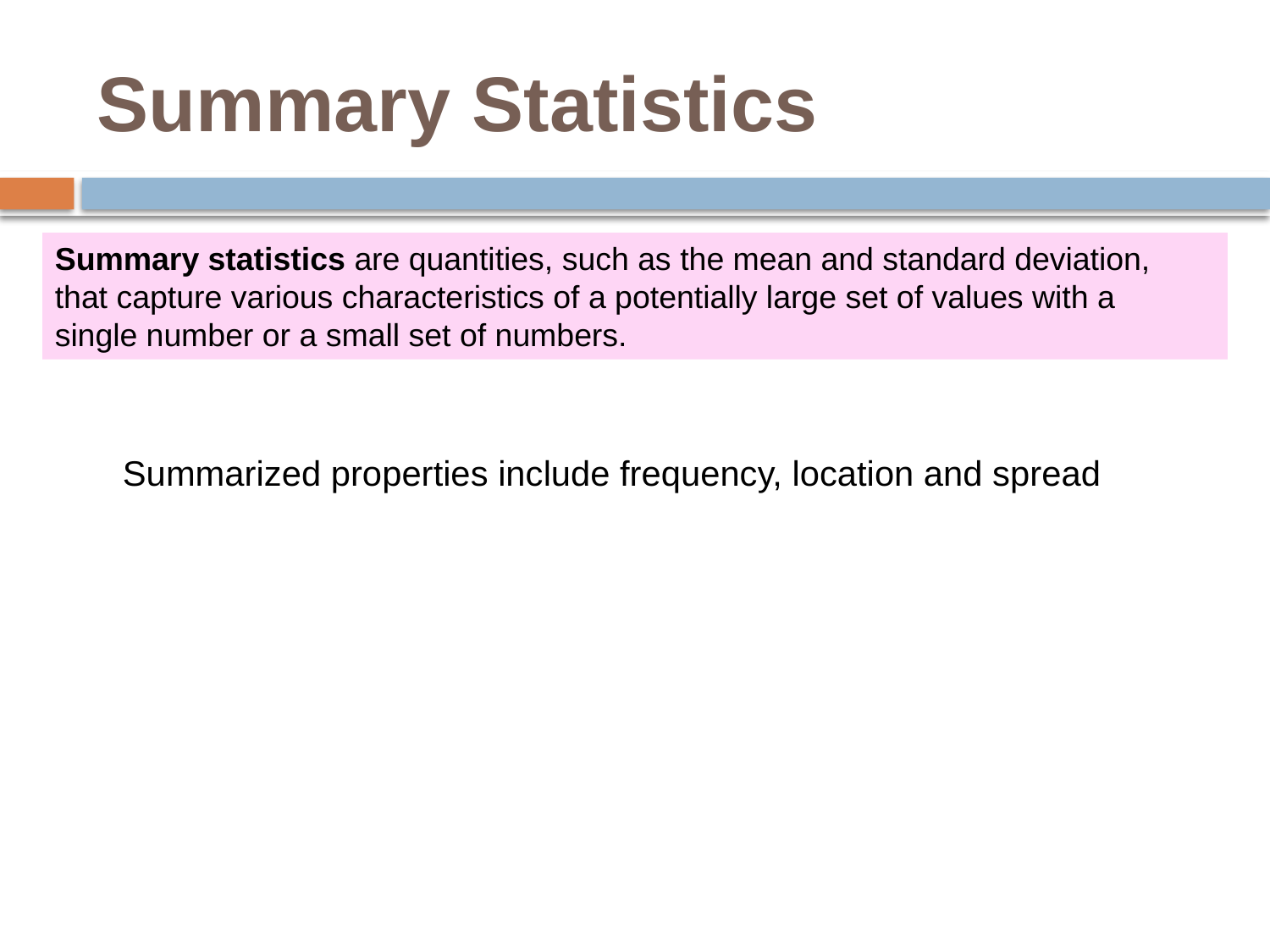

# Summary Statistics
Summary statistics are quantities, such as the mean and standard deviation,
that capture various characteristics of a potentially large set of values with a
single number or a small set of numbers.
Summarized properties include frequency, location and spread